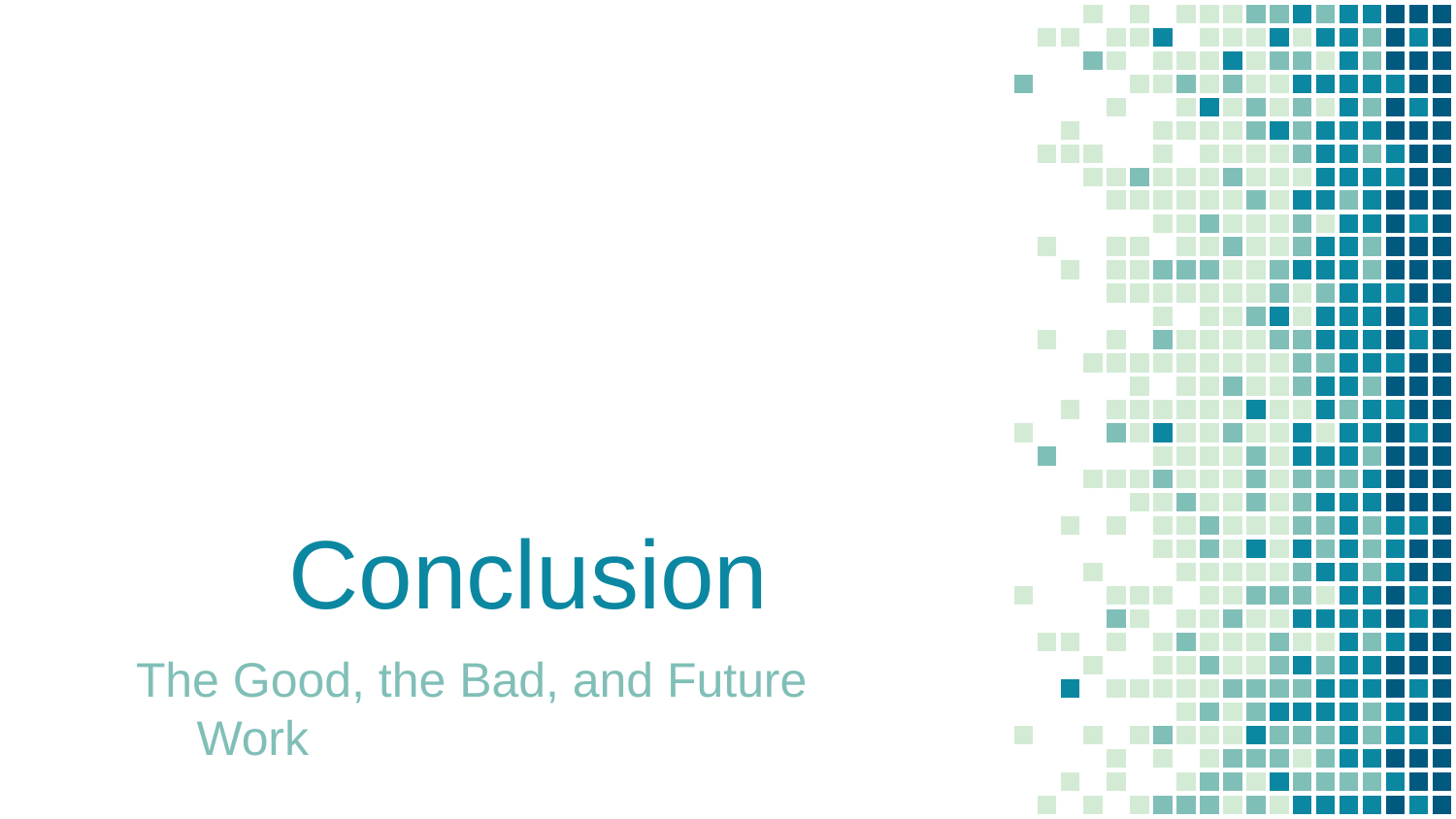

# Conclusion
The Good, the Bad, and Future Work